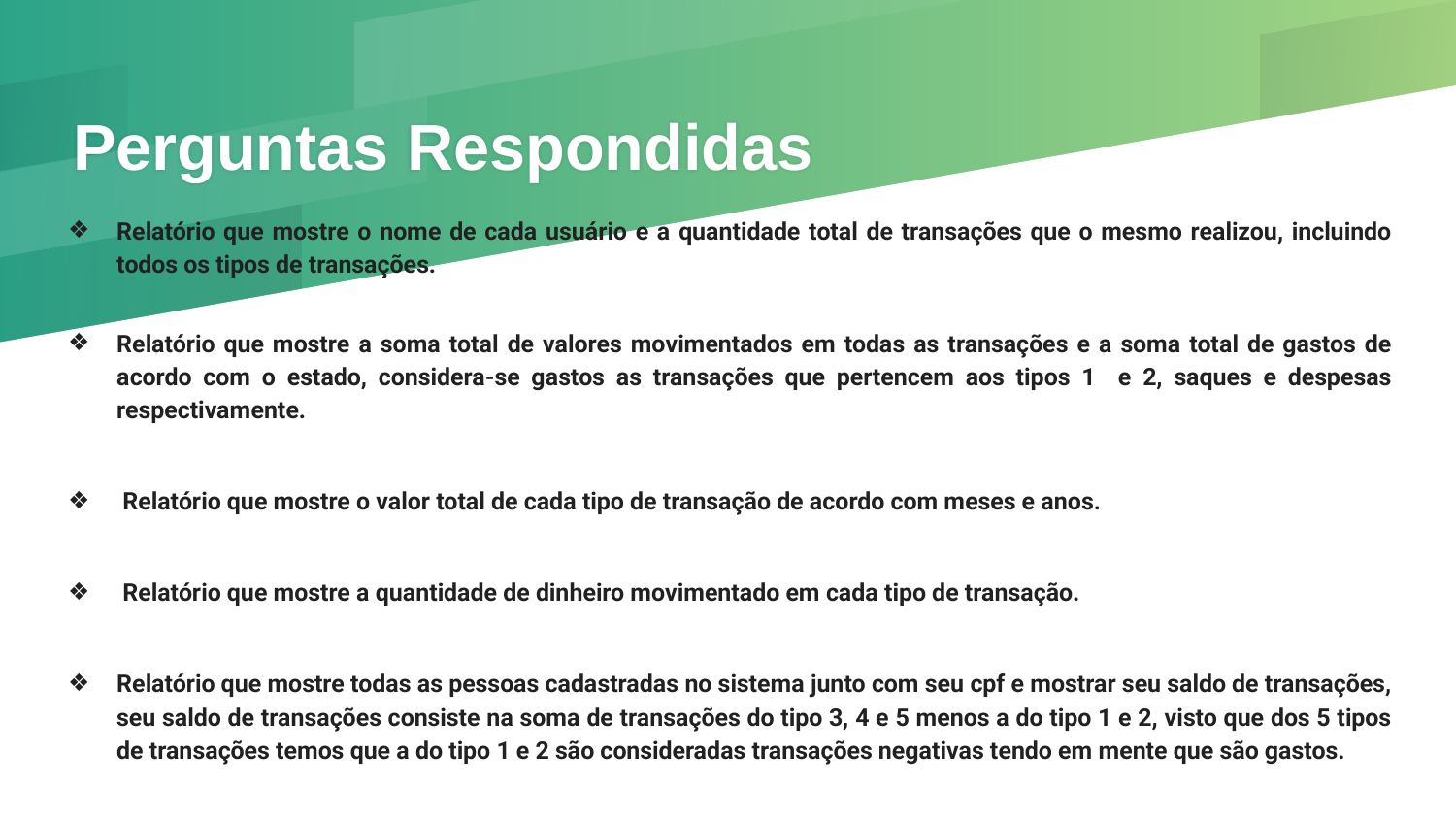

# Perguntas Respondidas
Relatório que mostre o nome de cada usuário e a quantidade total de transações que o mesmo realizou, incluindo todos os tipos de transações.

Relatório que mostre a soma total de valores movimentados em todas as transações e a soma total de gastos de acordo com o estado, considera-se gastos as transações que pertencem aos tipos 1  e 2, saques e despesas respectivamente.

 Relatório que mostre o valor total de cada tipo de transação de acordo com meses e anos.

 Relatório que mostre a quantidade de dinheiro movimentado em cada tipo de transação.

Relatório que mostre todas as pessoas cadastradas no sistema junto com seu cpf e mostrar seu saldo de transações, seu saldo de transações consiste na soma de transações do tipo 3, 4 e 5 menos a do tipo 1 e 2, visto que dos 5 tipos de transações temos que a do tipo 1 e 2 são consideradas transações negativas tendo em mente que são gastos.